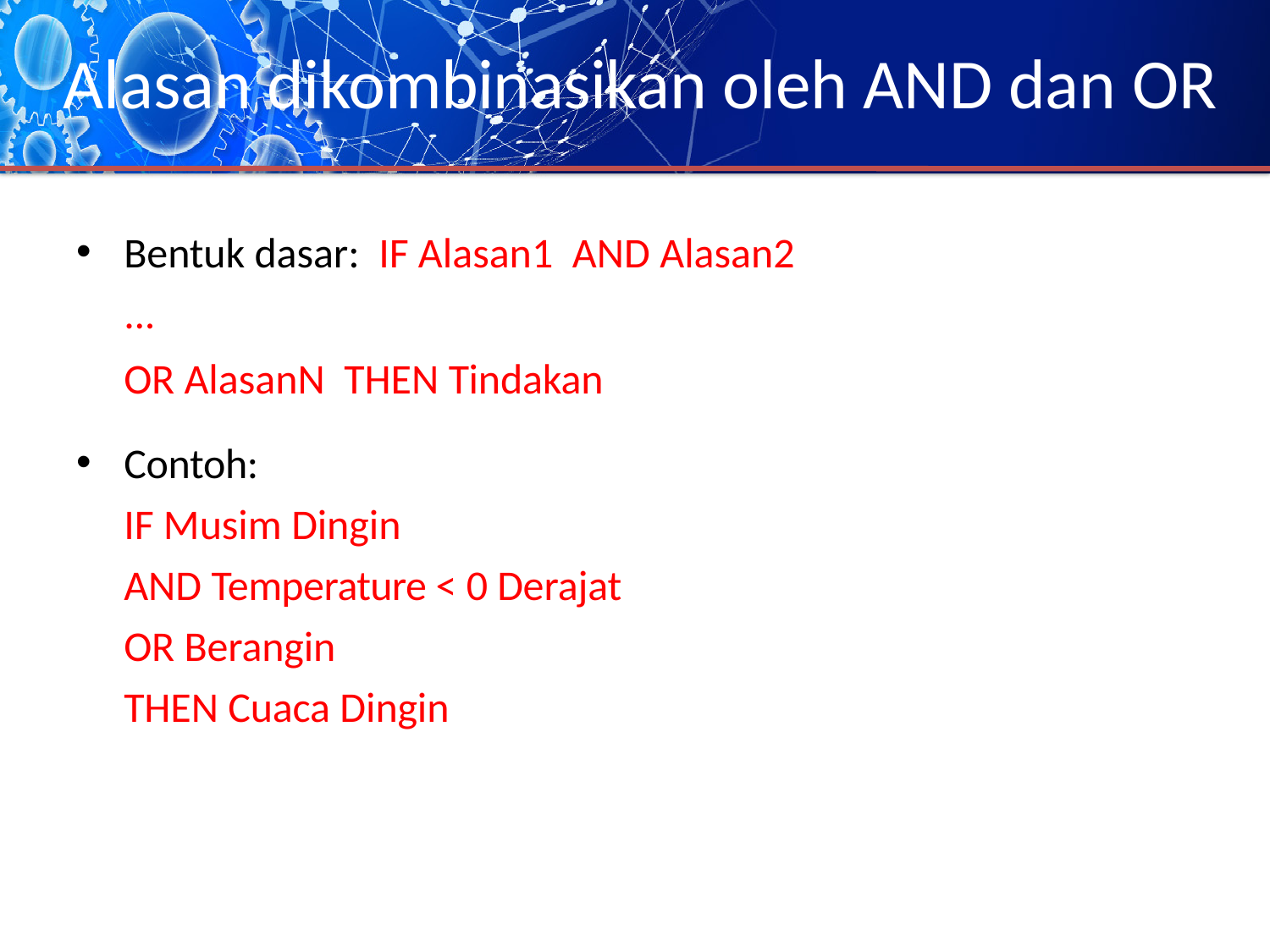

# Alasan dikombinasikan oleh AND dan OR

Bentuk dasar:  IF Alasan1  AND Alasan2
...
OR AlasanN  THEN Tindakan
Contoh:
IF Musim Dingin
AND Temperature < 0 Derajat
OR Berangin
THEN Cuaca Dingin